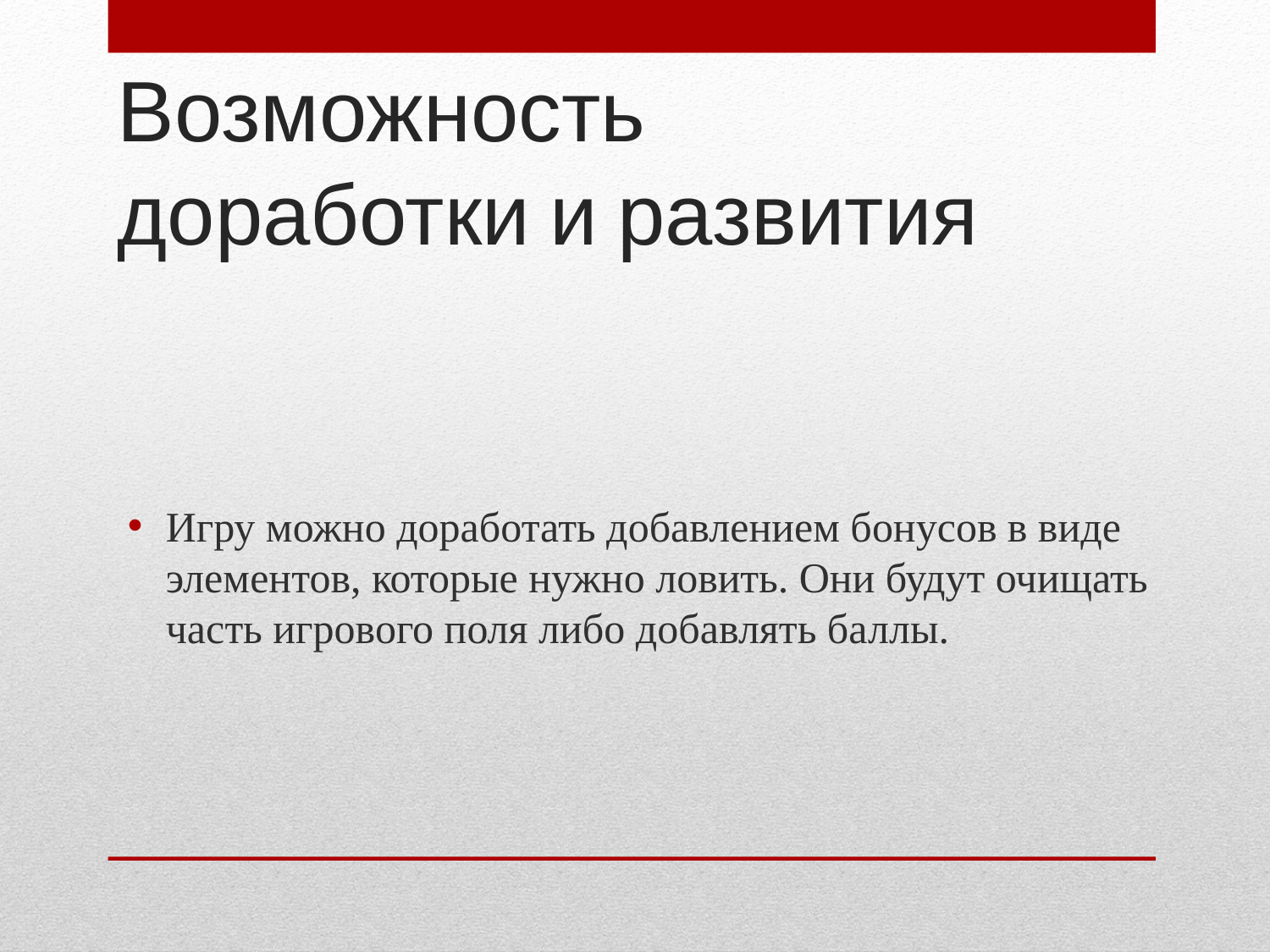

# Возможность доработки и развития
Игру можно доработать добавлением бонусов в виде элементов, которые нужно ловить. Они будут очищать часть игрового поля либо добавлять баллы.